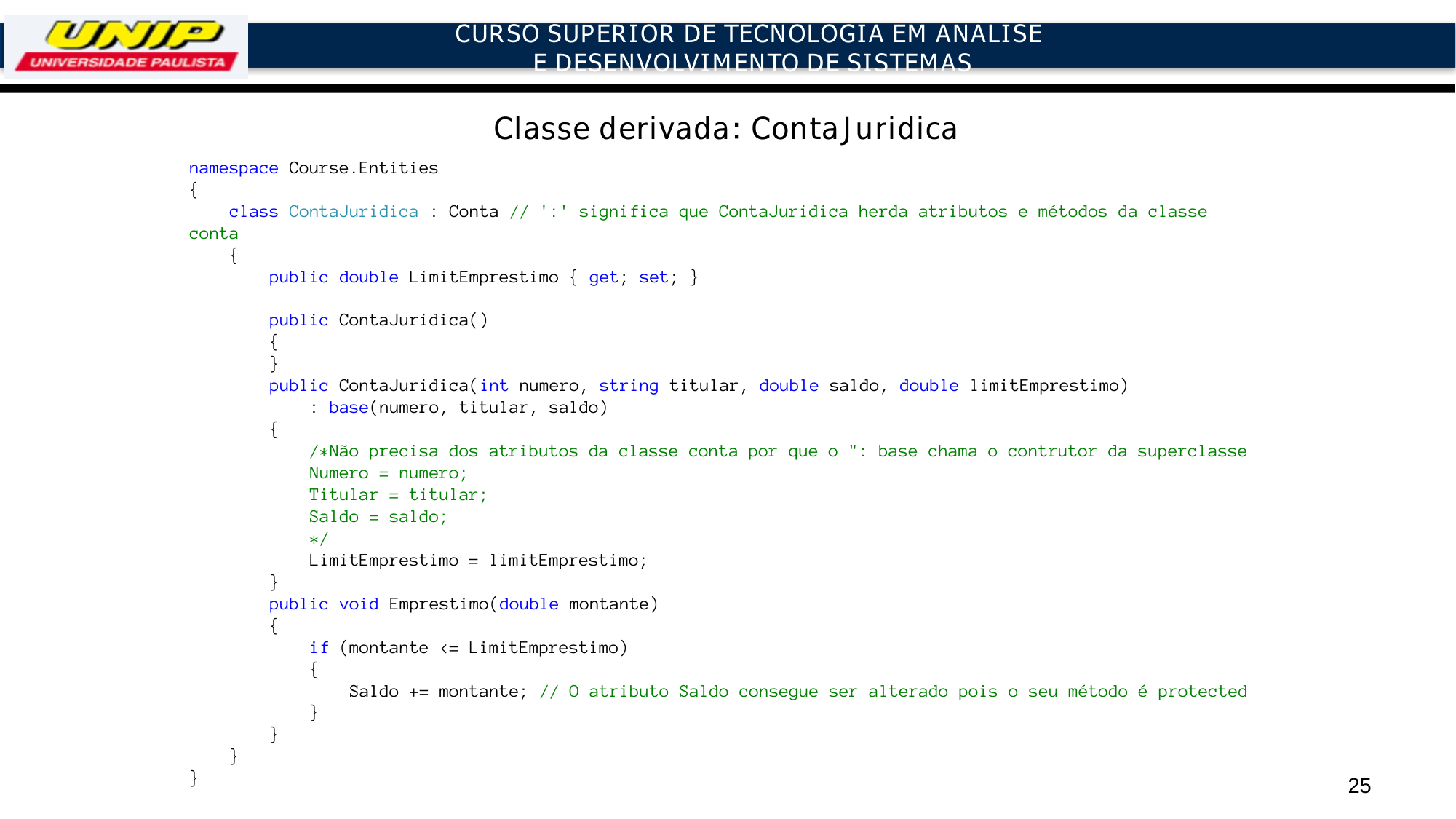

# Classe derivada: ContaJuridica
namespace Course.Entities
{
    class ContaJuridica : Conta // ':' significa que ContaJuridica herda atributos e métodos da classe conta
    {
        public double LimitEmprestimo { get; set; }

        public ContaJuridica()
        {
        }
        public ContaJuridica(int numero, string titular, double saldo, double limitEmprestimo)
            : base(numero, titular, saldo)
        {
            /*Não precisa dos atributos da classe conta por que o ": base chama o contrutor da superclasse
            Numero = numero;
            Titular = titular;
            Saldo = saldo;
            */
            LimitEmprestimo = limitEmprestimo;
        }
        public void Emprestimo(double montante)
        {
            if (montante <= LimitEmprestimo)
            {
                Saldo += montante; // O atributo Saldo consegue ser alterado pois o seu método é protected
            }
        }
    }
}
25